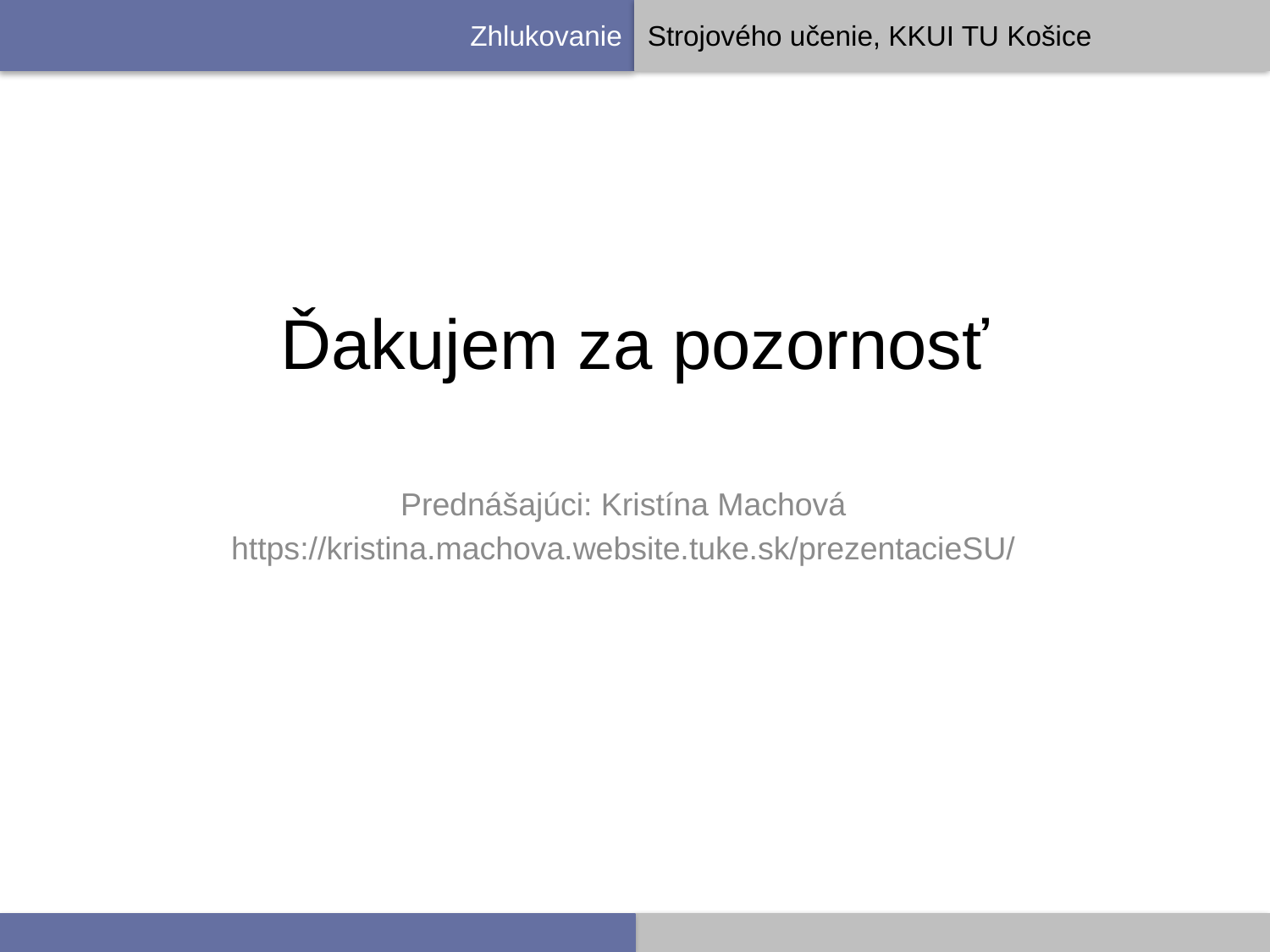

# Ďakujem za pozornosť
Prednášajúci: Kristína Machová
https://kristina.machova.website.tuke.sk/prezentacieSU/